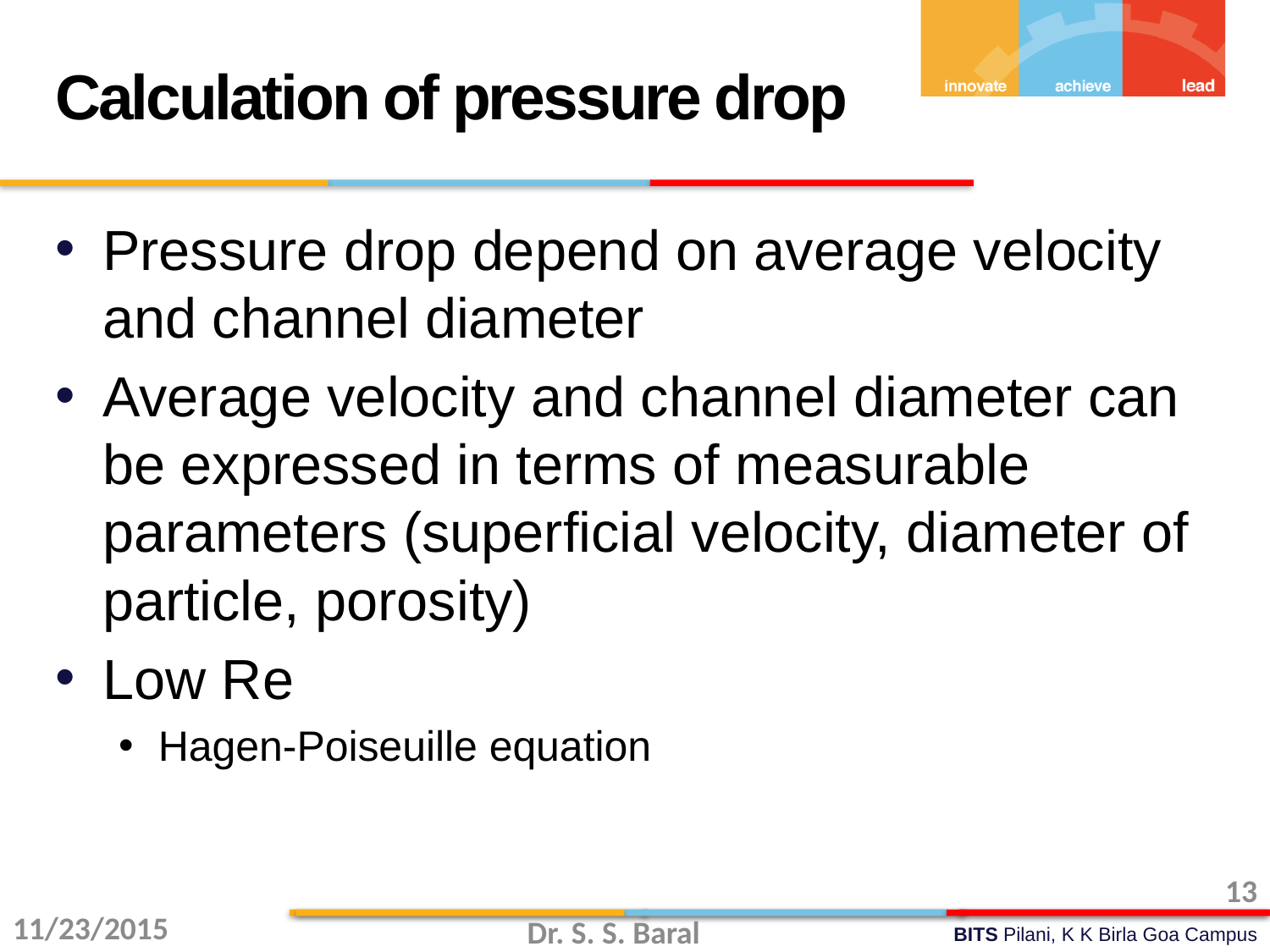

Calculation of pressure drop
Pressure drop depend on average velocity and channel diameter
Average velocity and channel diameter can be expressed in terms of measurable parameters (superficial velocity, diameter of particle, porosity)
Low Re
Hagen-Poiseuille equation

13
11/23/2015
Dr. S. S. Baral